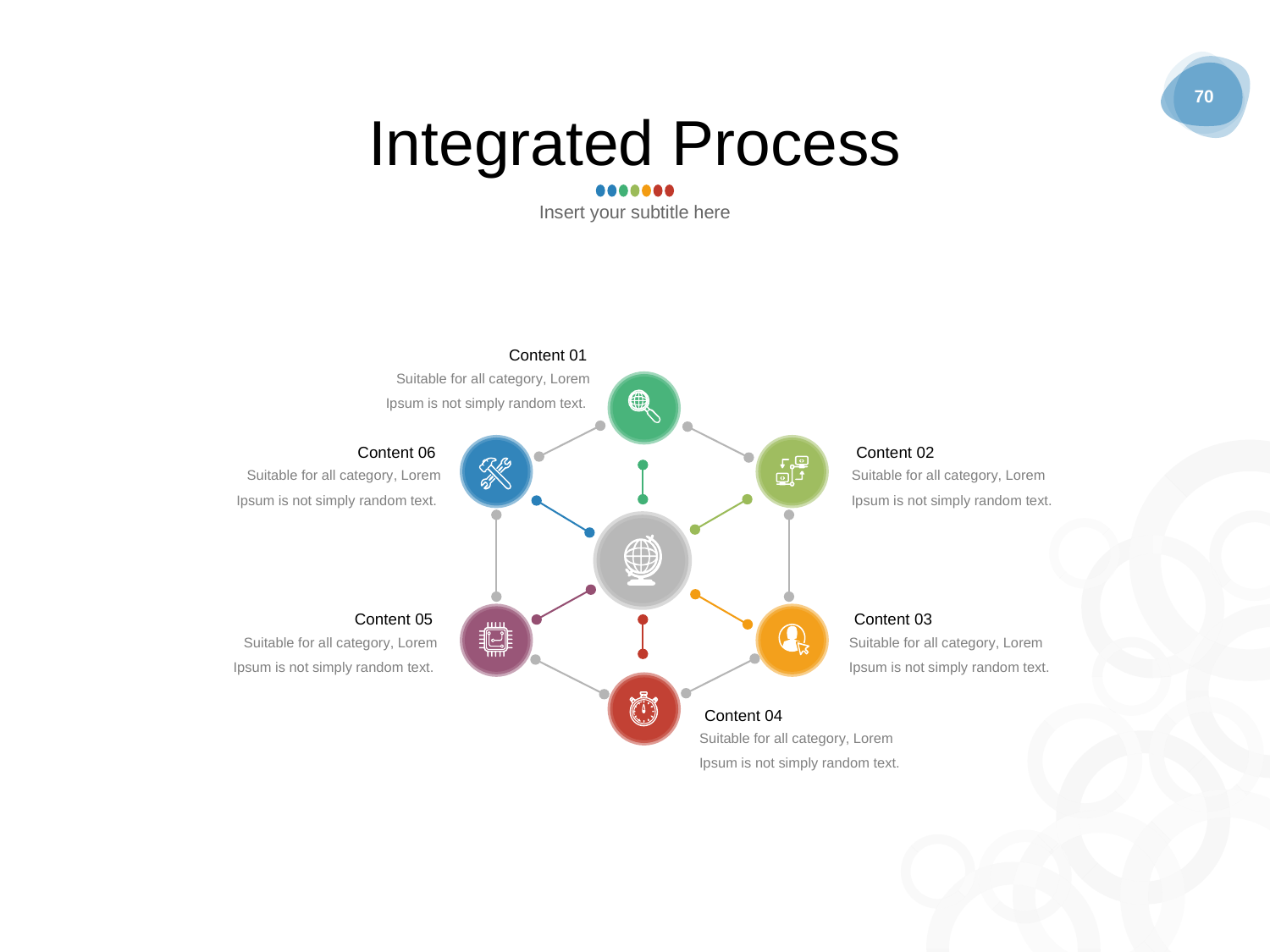

70
# Integrated Process
Insert your subtitle here
Content 01
Suitable for all category, Lorem Ipsum is not simply random text.

Content 06
Content 02
Suitable for all category, Lorem Ipsum is not simply random text.
Suitable for all category, Lorem Ipsum is not simply random text.

Content 05
Content 03

Suitable for all category, Lorem Ipsum is not simply random text.
Suitable for all category, Lorem Ipsum is not simply random text.

Content 04
Suitable for all category, Lorem Ipsum is not simply random text.